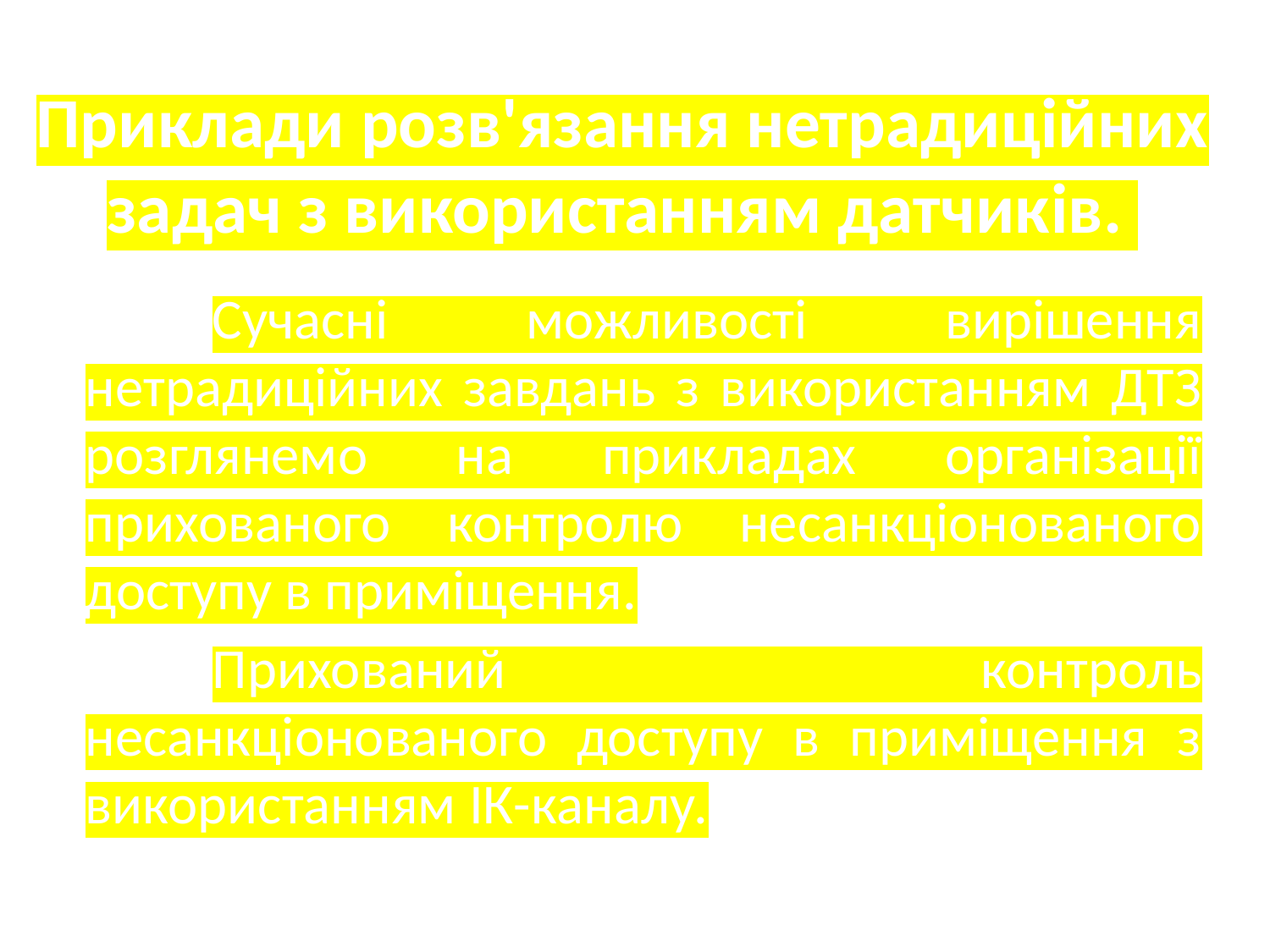

# Приклади розв'язання нетрадиційних задач з використанням датчиків.
		Сучасні можливості вирішення нетрадиційних завдань з використанням ДТЗ розглянемо на прикладах організації прихованого контролю несанкціонованого доступу в приміщення.
		Прихований контроль несанкціонованого доступу в приміщення з використанням ІК-каналу.